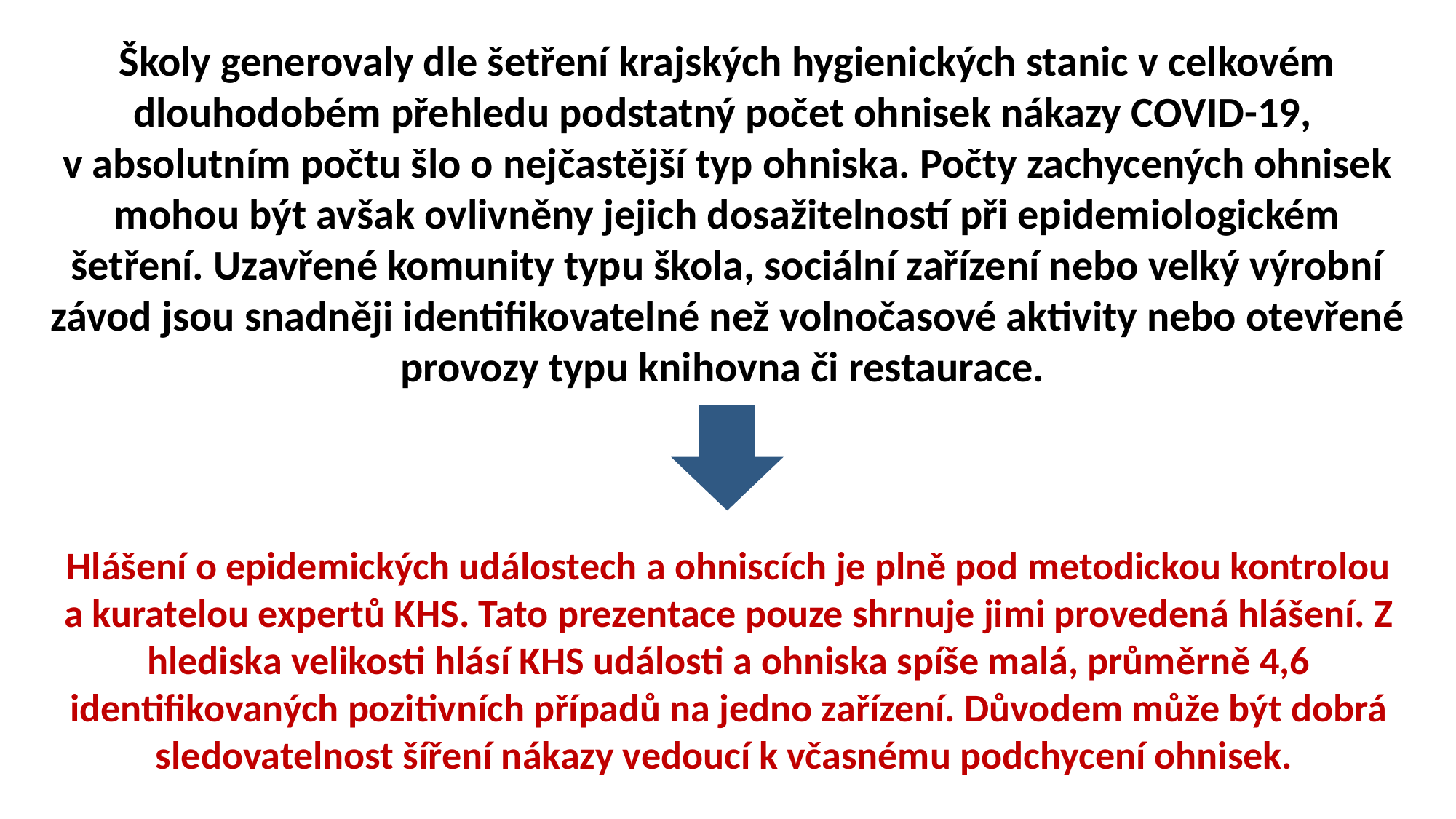

Školy generovaly dle šetření krajských hygienických stanic v celkovém dlouhodobém přehledu podstatný počet ohnisek nákazy COVID-19,
v absolutním počtu šlo o nejčastější typ ohniska. Počty zachycených ohnisek mohou být avšak ovlivněny jejich dosažitelností při epidemiologickém šetření. Uzavřené komunity typu škola, sociální zařízení nebo velký výrobní závod jsou snadněji identifikovatelné než volnočasové aktivity nebo otevřené provozy typu knihovna či restaurace.

Hlášení o epidemických událostech a ohniscích je plně pod metodickou kontrolou a kuratelou expertů KHS. Tato prezentace pouze shrnuje jimi provedená hlášení. Z hlediska velikosti hlásí KHS události a ohniska spíše malá, průměrně 4,6 identifikovaných pozitivních případů na jedno zařízení. Důvodem může být dobrá sledovatelnost šíření nákazy vedoucí k včasnému podchycení ohnisek.